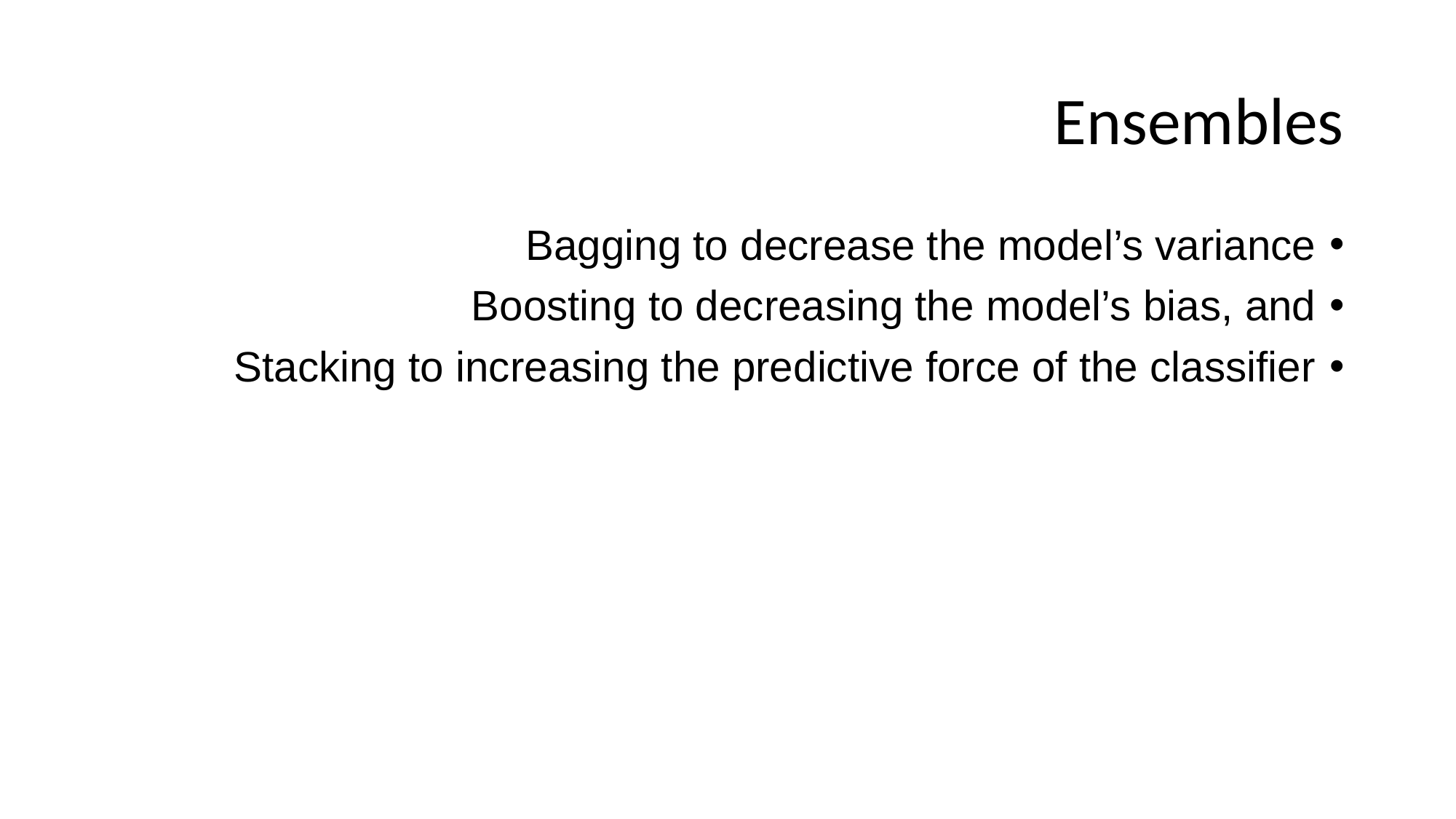

# Ensembles
Bagging to decrease the model’s variance
Boosting to decreasing the model’s bias, and
Stacking to increasing the predictive force of the classifier